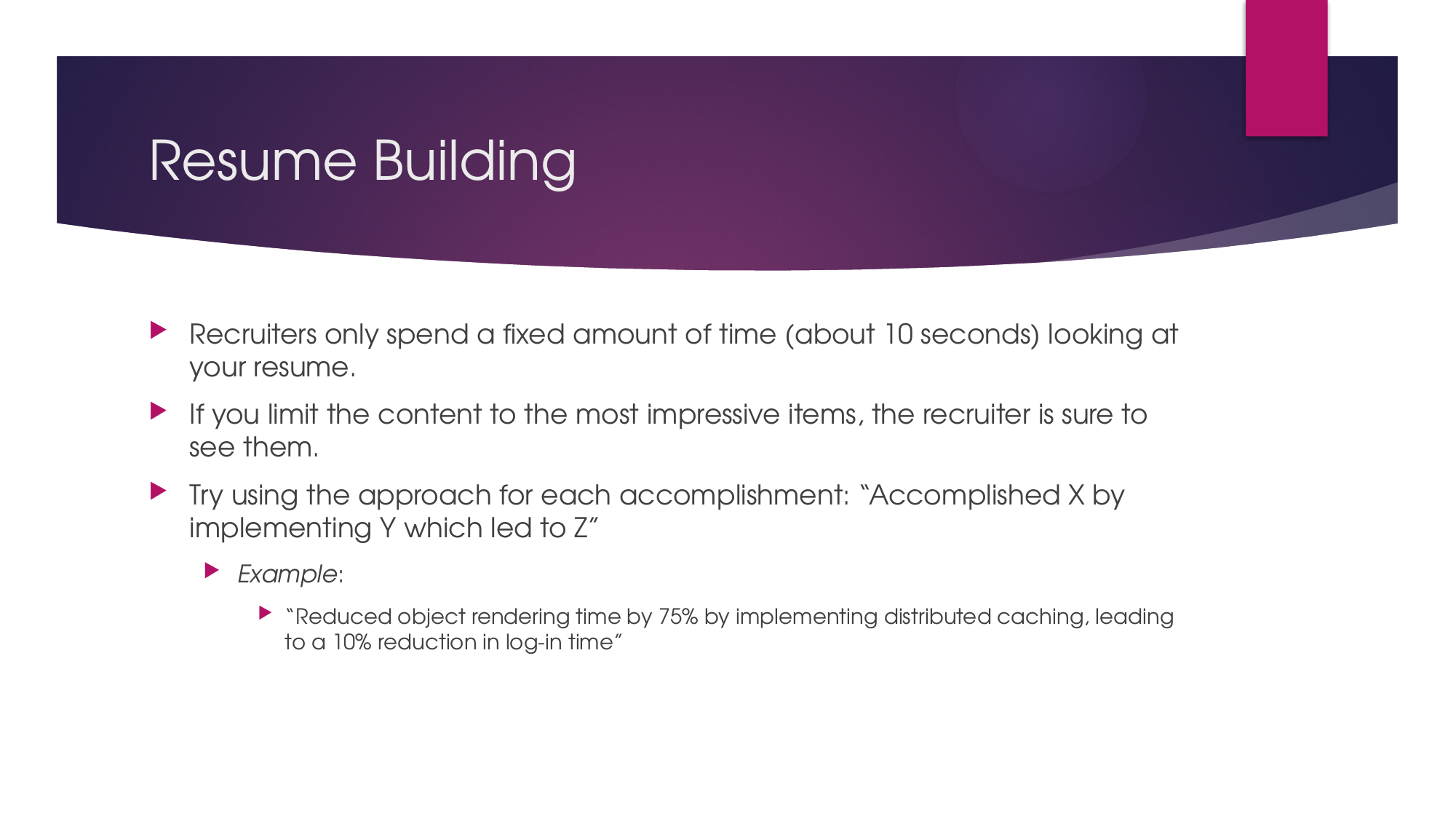

# Resume Building
Recruiters only spend a fixed amount of time (about 10 seconds) looking at your resume.
If you limit the content to the most impressive items, the recruiter is sure to see them.
Try using the approach for each accomplishment: “Accomplished X by implementing Y which led to Z”
Example:
“Reduced object rendering time by 75% by implementing distributed caching, leading to a 10% reduction in log-in time”